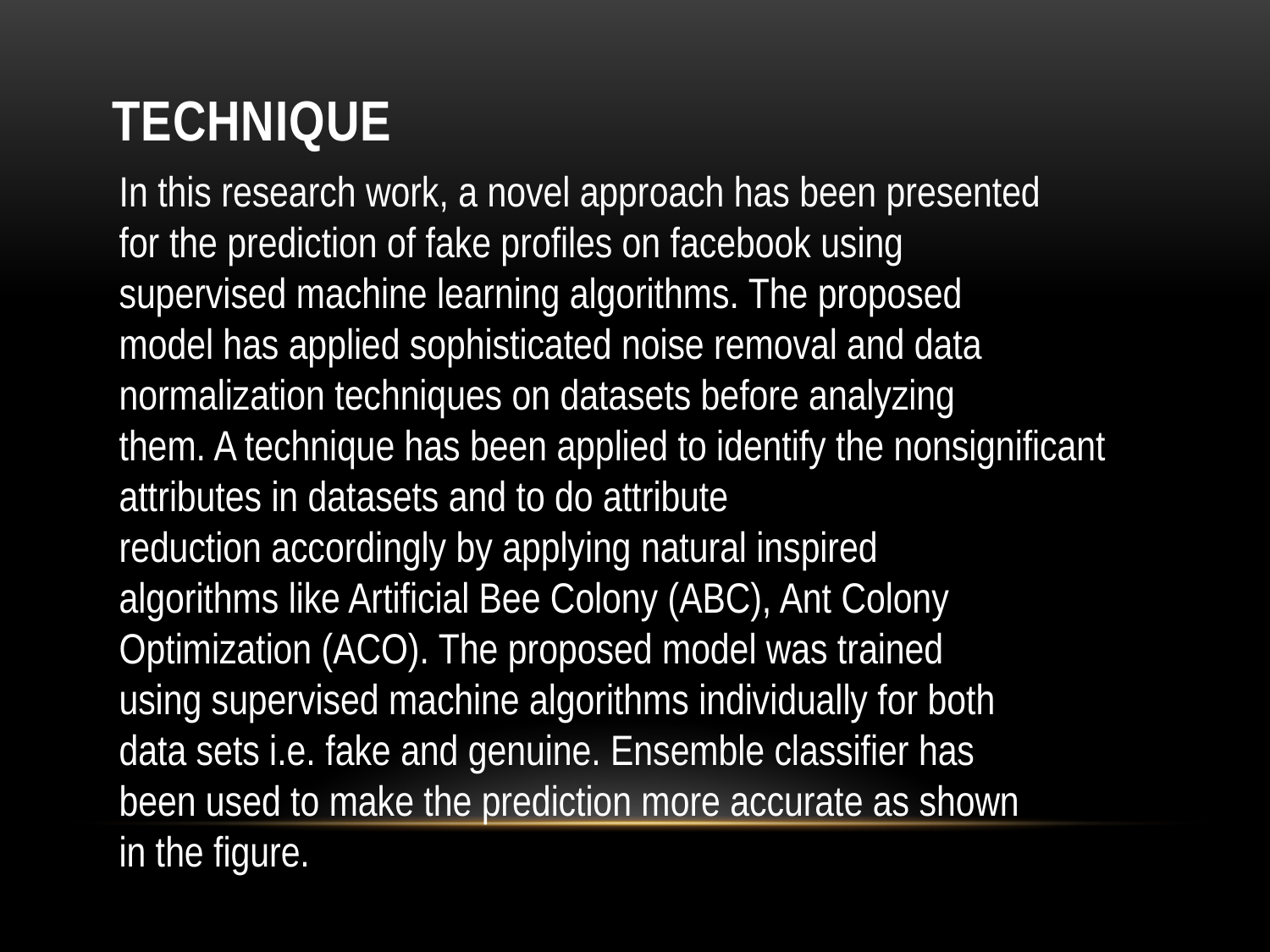

# Technique
In this research work, a novel approach has been presented
for the prediction of fake profiles on facebook using
supervised machine learning algorithms. The proposed
model has applied sophisticated noise removal and data
normalization techniques on datasets before analyzing
them. A technique has been applied to identify the nonsignificant
attributes in datasets and to do attribute
reduction accordingly by applying natural inspired
algorithms like Artificial Bee Colony (ABC), Ant Colony
Optimization (ACO). The proposed model was trained
using supervised machine algorithms individually for both
data sets i.e. fake and genuine. Ensemble classifier has
been used to make the prediction more accurate as shown
in the figure.